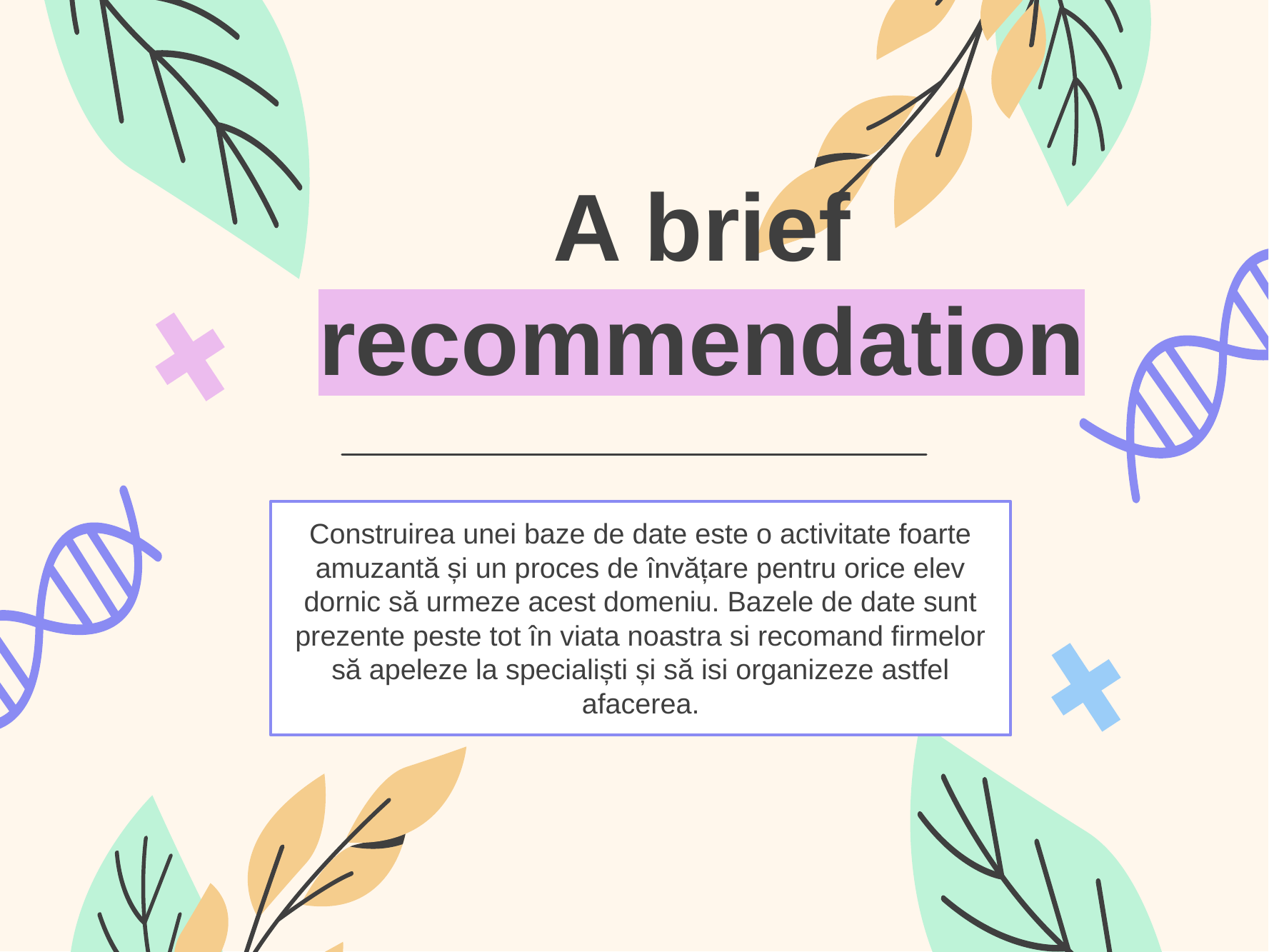

# A brief recommendation

Construirea unei baze de date este o activitate foarte amuzantă și un proces de învățare pentru orice elev dornic să urmeze acest domeniu. Bazele de date sunt prezente peste tot în viata noastra si recomand firmelor să apeleze la specialiști și să isi organizeze astfel afacerea.